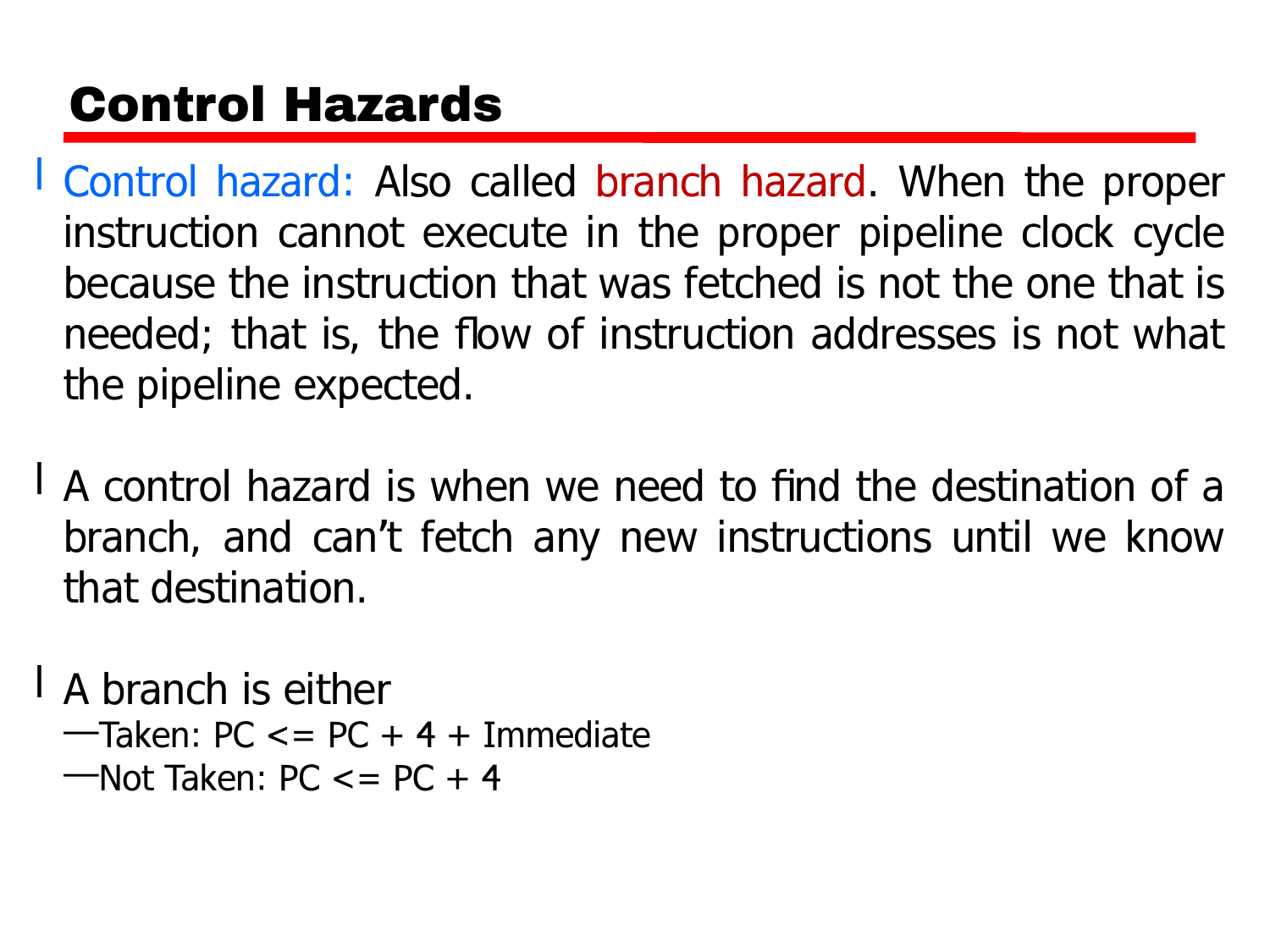

Control Hazards
Control hazard: Also called branch hazard. When the proper instruction cannot execute in the proper pipeline clock cycle because the instruction that was fetched is not the one that is needed; that is, the flow of instruction addresses is not what the pipeline expected.

A control hazard is when we need to find the destination of a branch, and can’t fetch any new instructions until we know that destination.

A branch is either
Taken: PC <= PC + 4 + Immediate
Not Taken: PC <= PC + 4